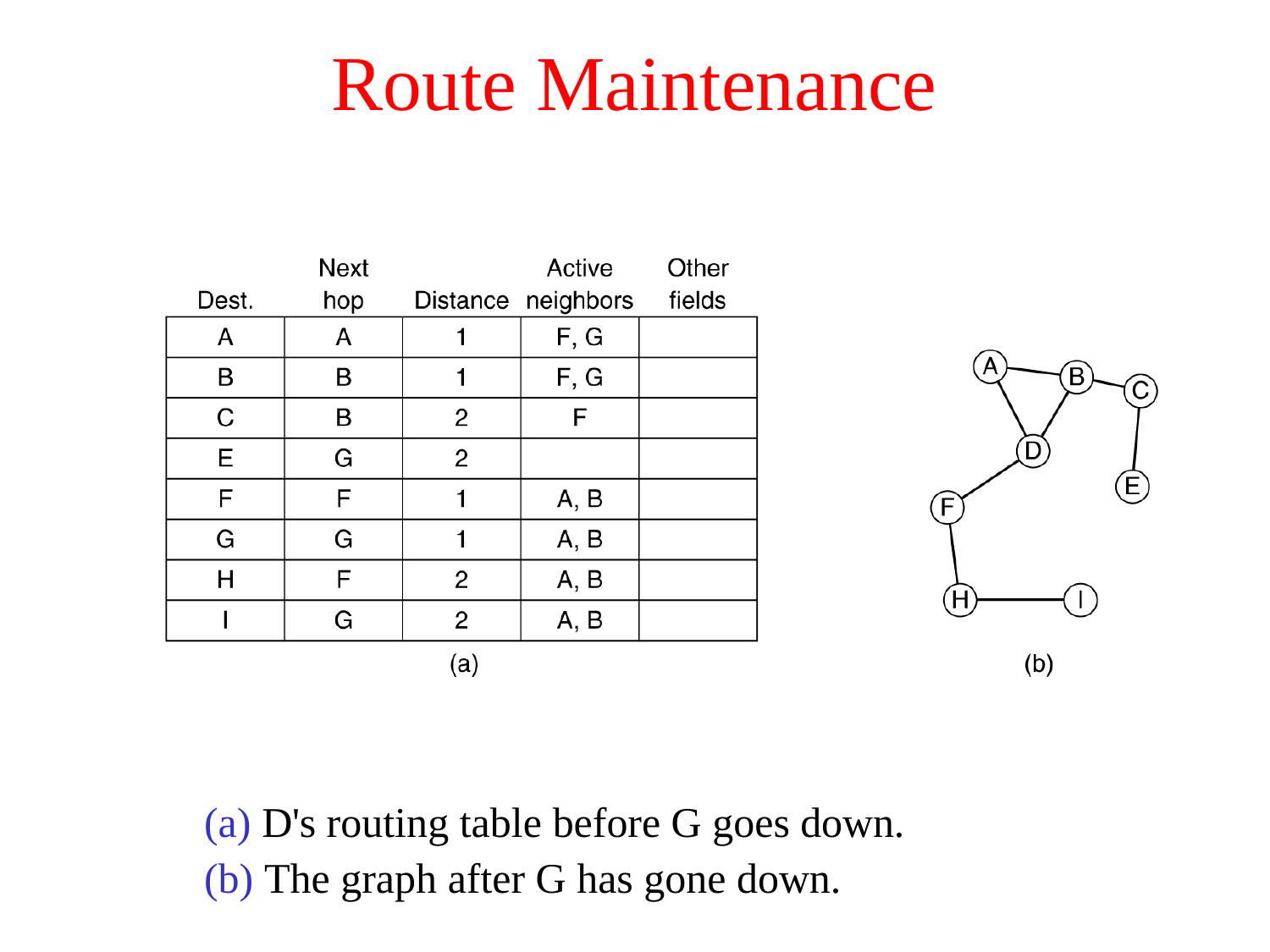

# Route Maintenance

D's routing table before G goes down.
The graph after G has gone down.